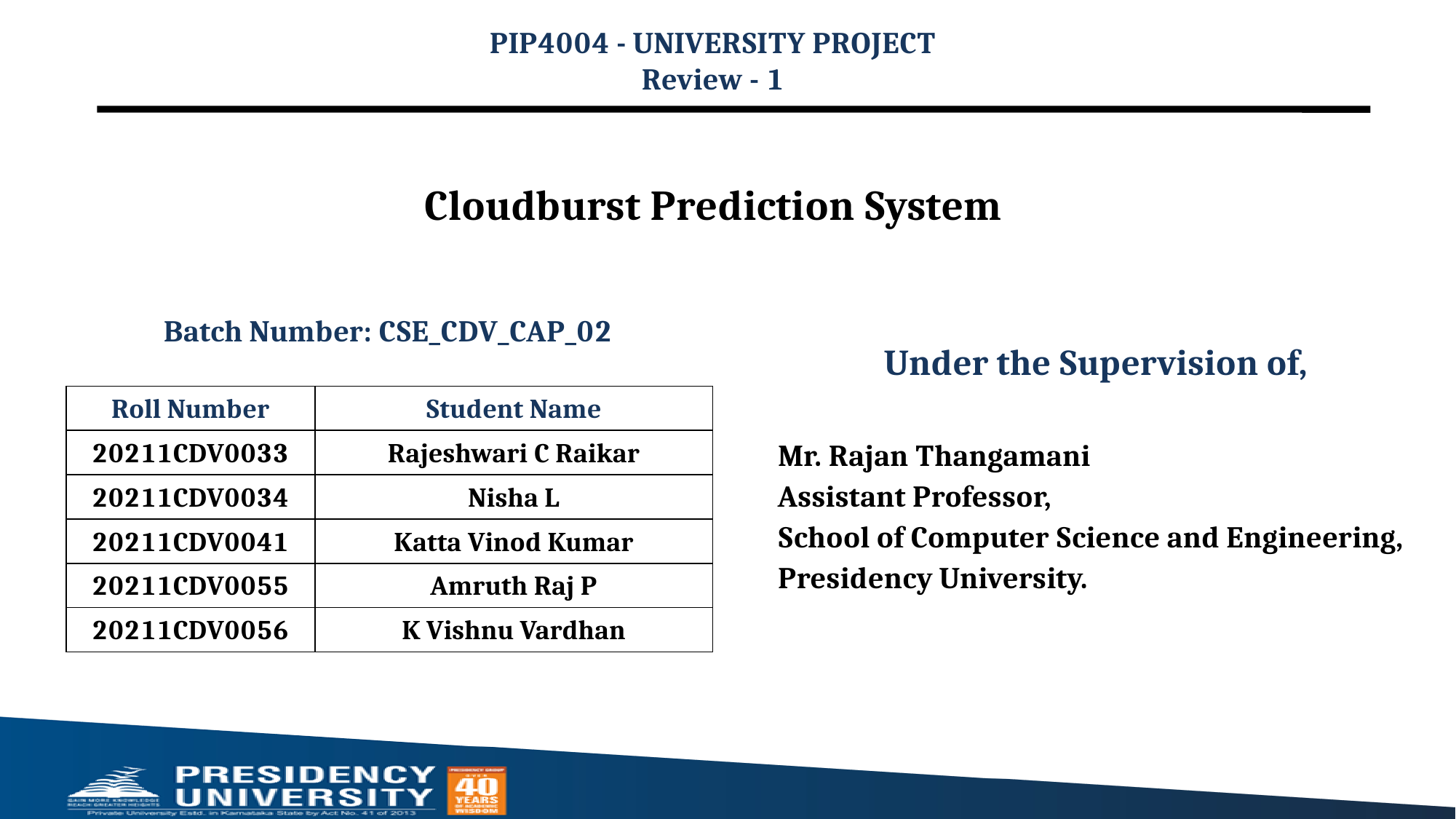

PIP4004 - UNIVERSITY PROJECT
Review - 1
# Cloudburst Prediction System
Batch Number: CSE_CDV_CAP_02

Under the Supervision of,

Mr. Rajan Thangamani
Assistant Professor,
School of Computer Science and Engineering,
Presidency University.

| Roll Number | Student Name |
| --- | --- |
| 20211CDV0033 | Rajeshwari C Raikar |
| 20211CDV0034 | Nisha L |
| 20211CDV0041 | Katta Vinod Kumar |
| 20211CDV0055 | Amruth Raj P |
| 20211CDV0056 | K Vishnu Vardhan |